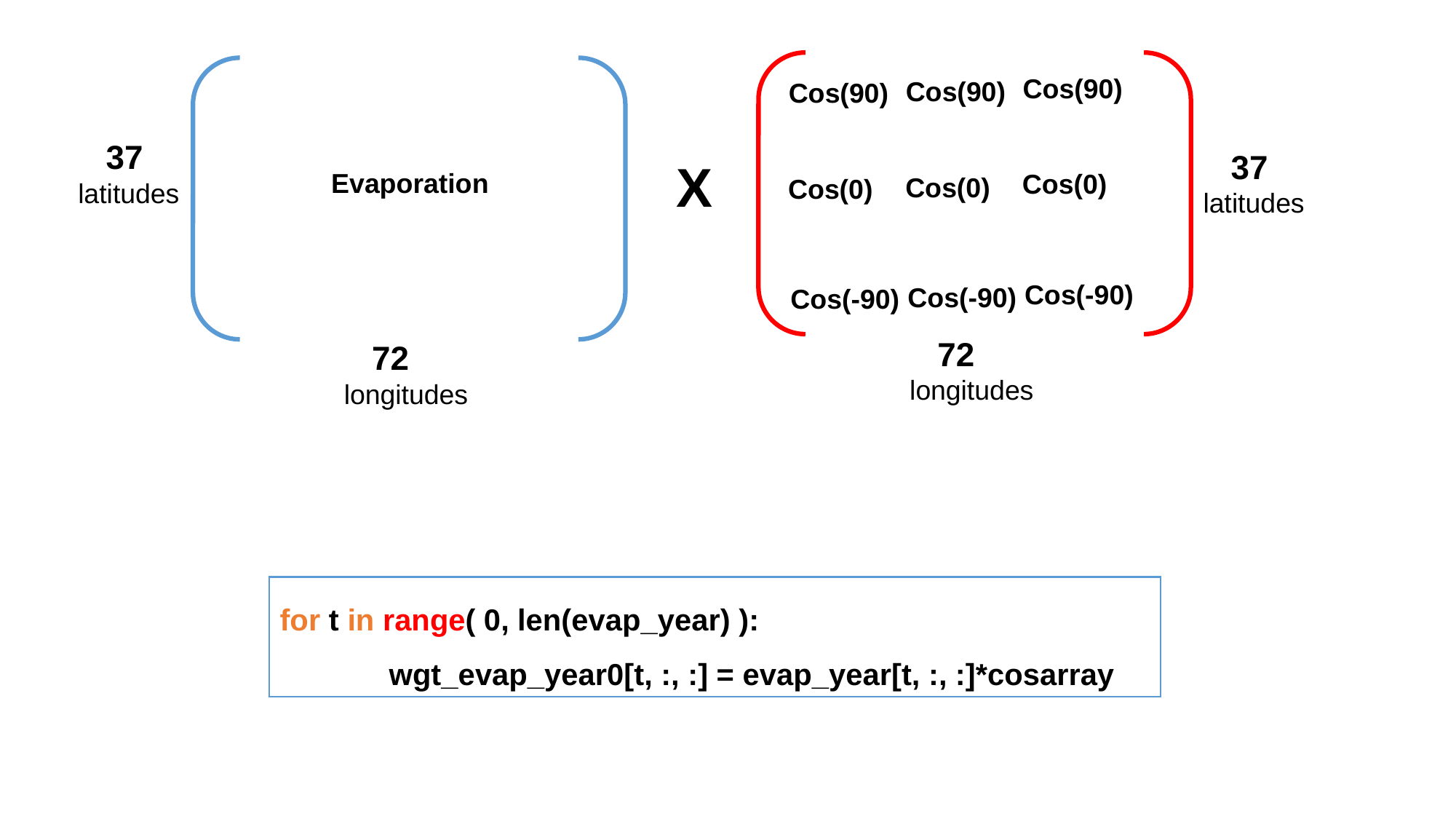

Cos(90)
Cos(90)
Cos(90)
   37
latitudes
   37
latitudes
X
Evaporation
Cos(0)
Cos(0)
Cos(0)
Cos(-90)
Cos(-90)
Cos(-90)
   72
longitudes
   72
longitudes
for t in range( 0, len(evap_year) ):
	wgt_evap_year0[t, :, :] = evap_year[t, :, :]*cosarray